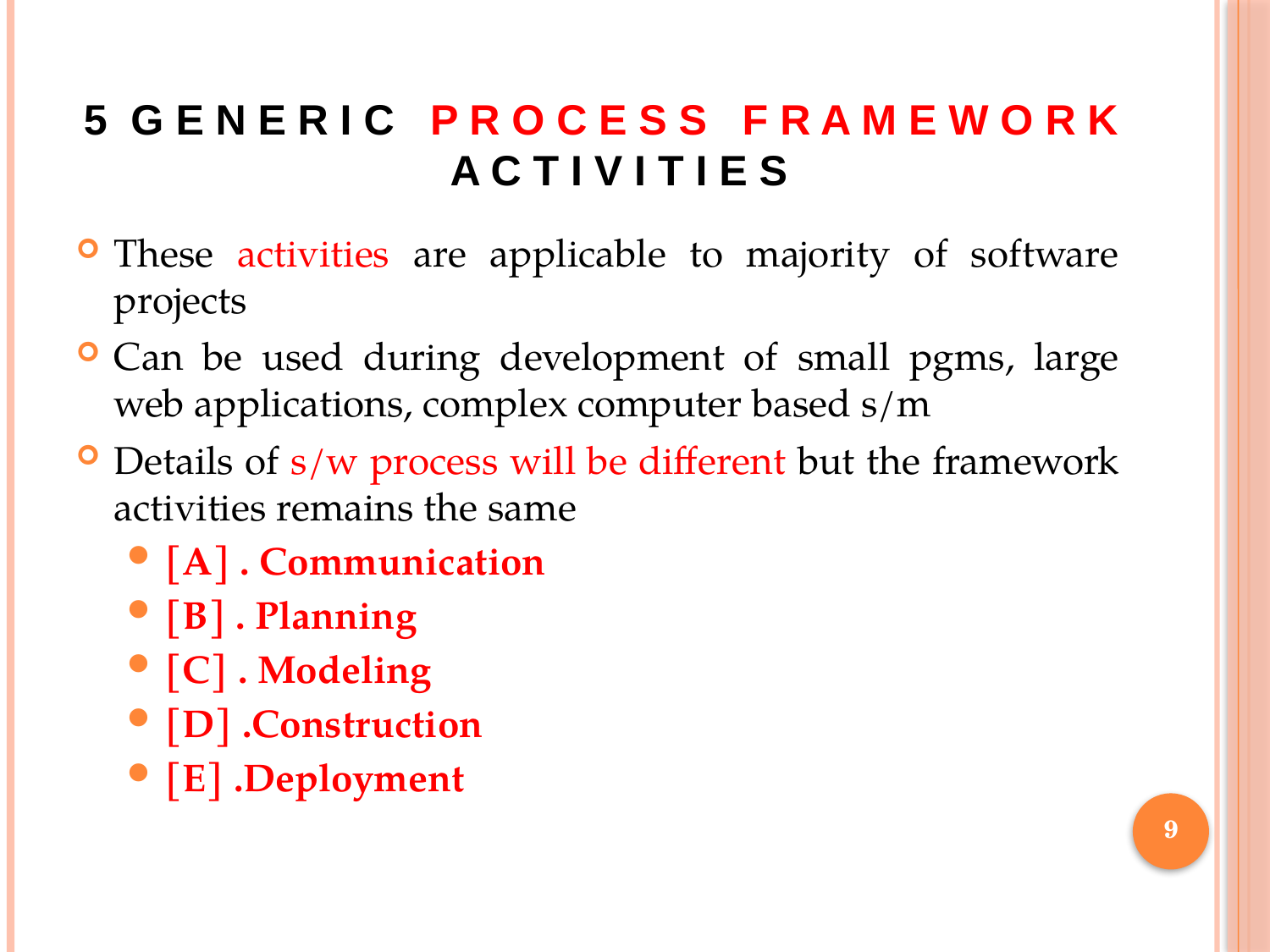

# 5  G E N E R I C   P R O C E S S   F R A M E W O R K A C T I V I T I E S
These activities are applicable to majority of software projects
Can be used during development of small pgms, large web applications, complex computer based s/m
Details of s/w process will be different but the framework activities remains the same
[A] . Communication
[B] . Planning
[C] . Modeling
[D] .Construction
[E] .Deployment

9